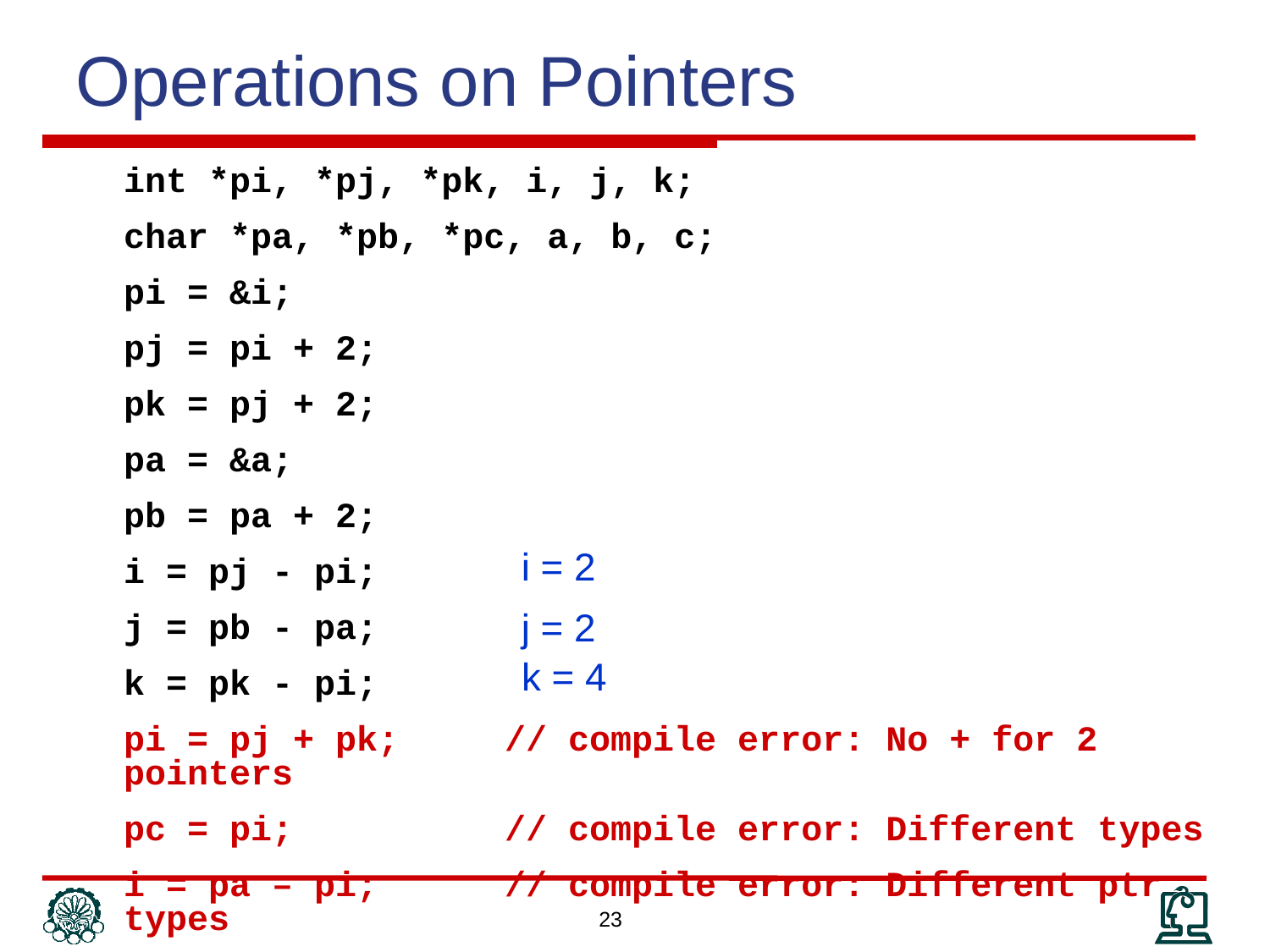

Operations on Pointers
	int *pi, *pj, *pk, i, j, k;
	char *pa, *pb, *pc, a, b, c;
	pi = &i;
	pj = pi + 2;
	pk = pj + 2;
	pa = &a;
	pb = pa + 2;
	i = pj - pi;
	j = pb - pa;
	k = pk - pi;
	pi = pj + pk;	// compile error: No + for 2 pointers
	pc = pi;		// compile error: Different types
	i = pa – pi; 	// compile error: Different ptr types
i = 2
j = 2
 k = 4
23